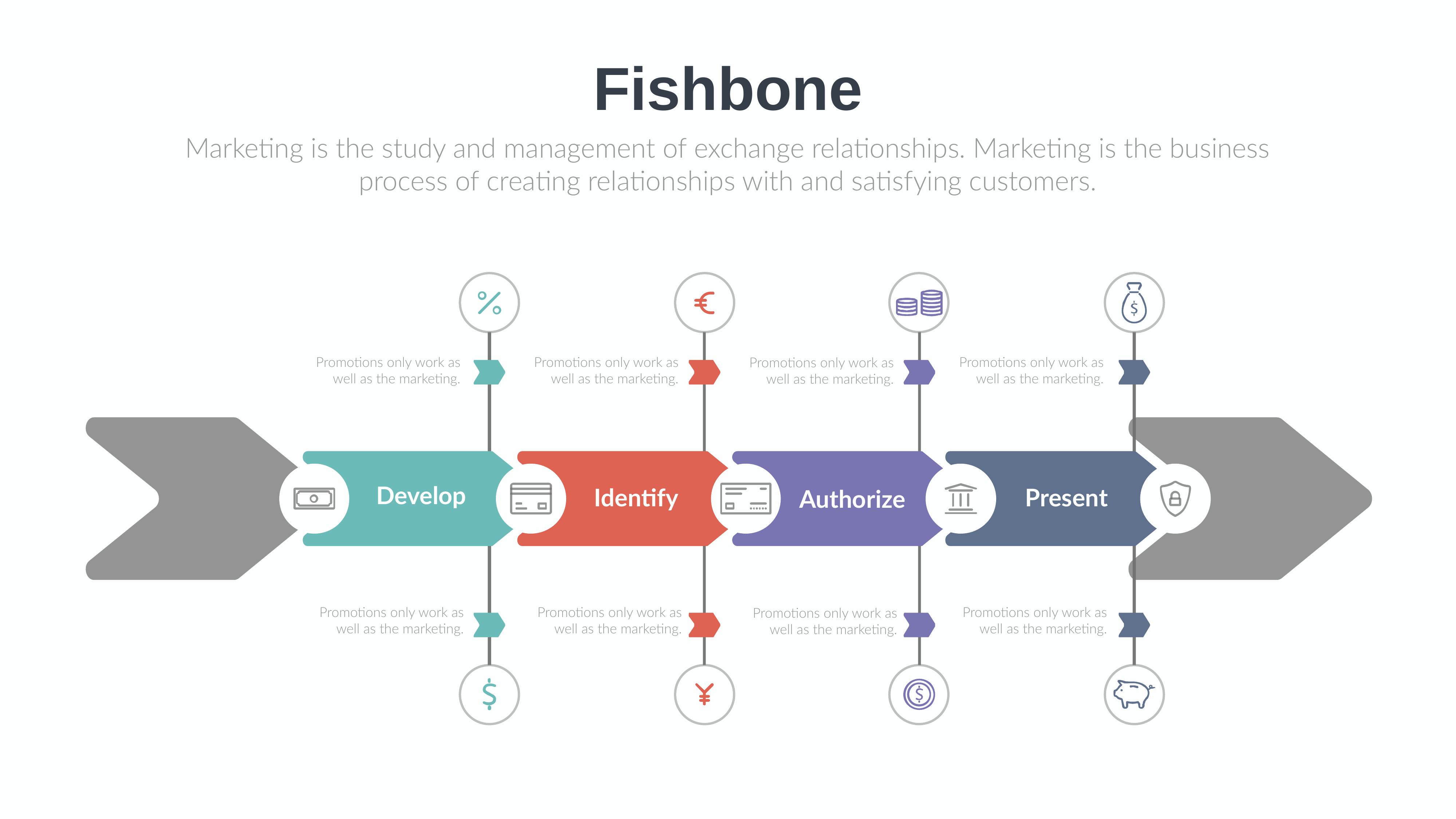

Fishbone
Marketing is the study and management of exchange relationships. Marketing is the business process of creating relationships with and satisfying customers.

Promotions only work as
well as the marketing.
Promotions only work as
well as the marketing.
Promotions only work as
well as the marketing.
Promotions only work as
well as the marketing.

Develop
Present
Identify

Authorize

Promotions only work as
well as the marketing.
Promotions only work as
well as the marketing.
Promotions only work as
well as the marketing.
Promotions only work as
well as the marketing.